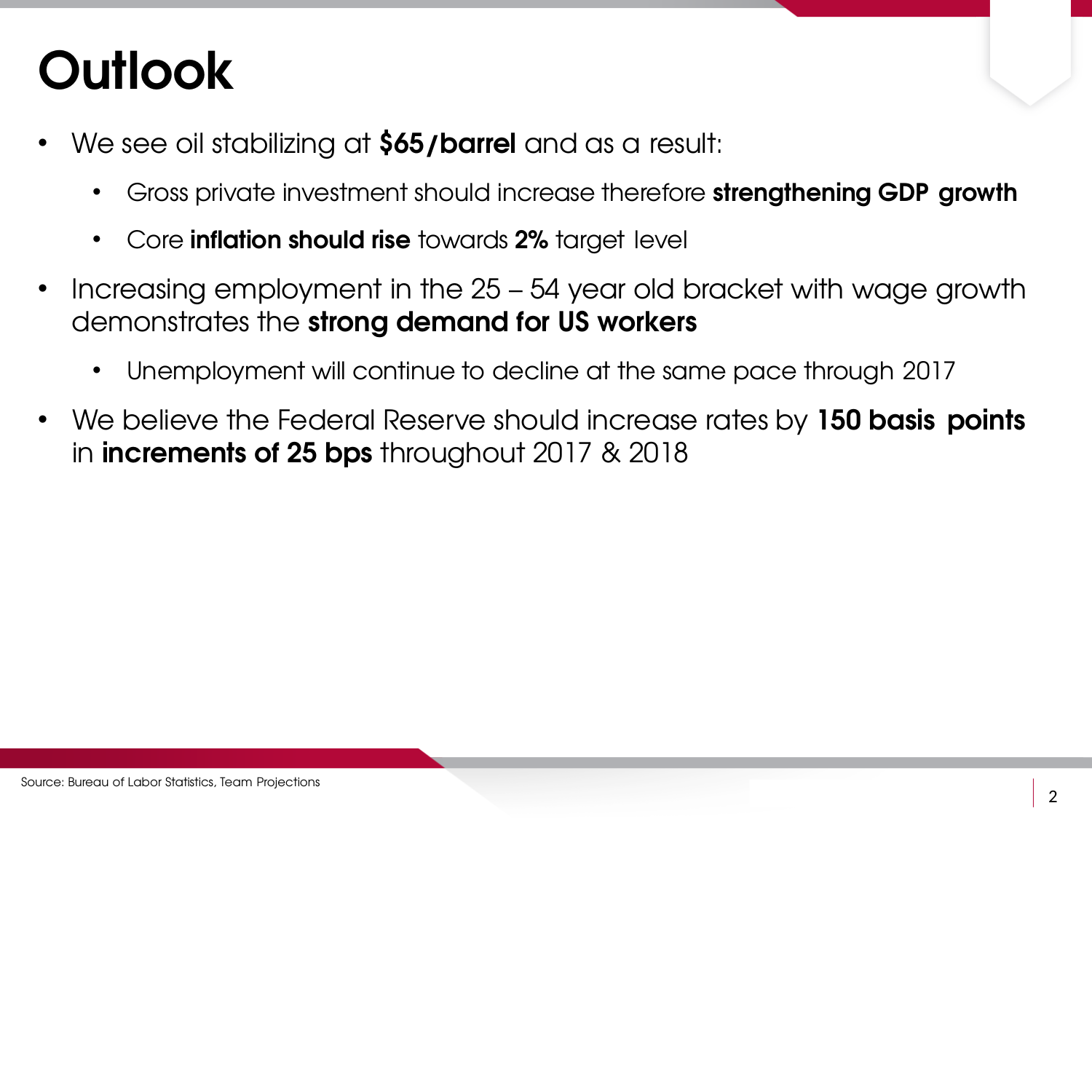

# Outlook
We see oil stabilizing at $65/barrel and as a result:
Gross private investment should increase therefore strengthening GDP growth
Core inflation should rise towards 2% target level
Increasing employment in the 25 – 54 year old bracket with wage growth  demonstrates the strong demand for US workers
Unemployment will continue to decline at the same pace through 2017
We believe the Federal Reserve should increase rates by 150 basis points
in increments of 25 bps throughout 2017 & 2018
Source: Bureau of Labor Statistics, Team Projections

2